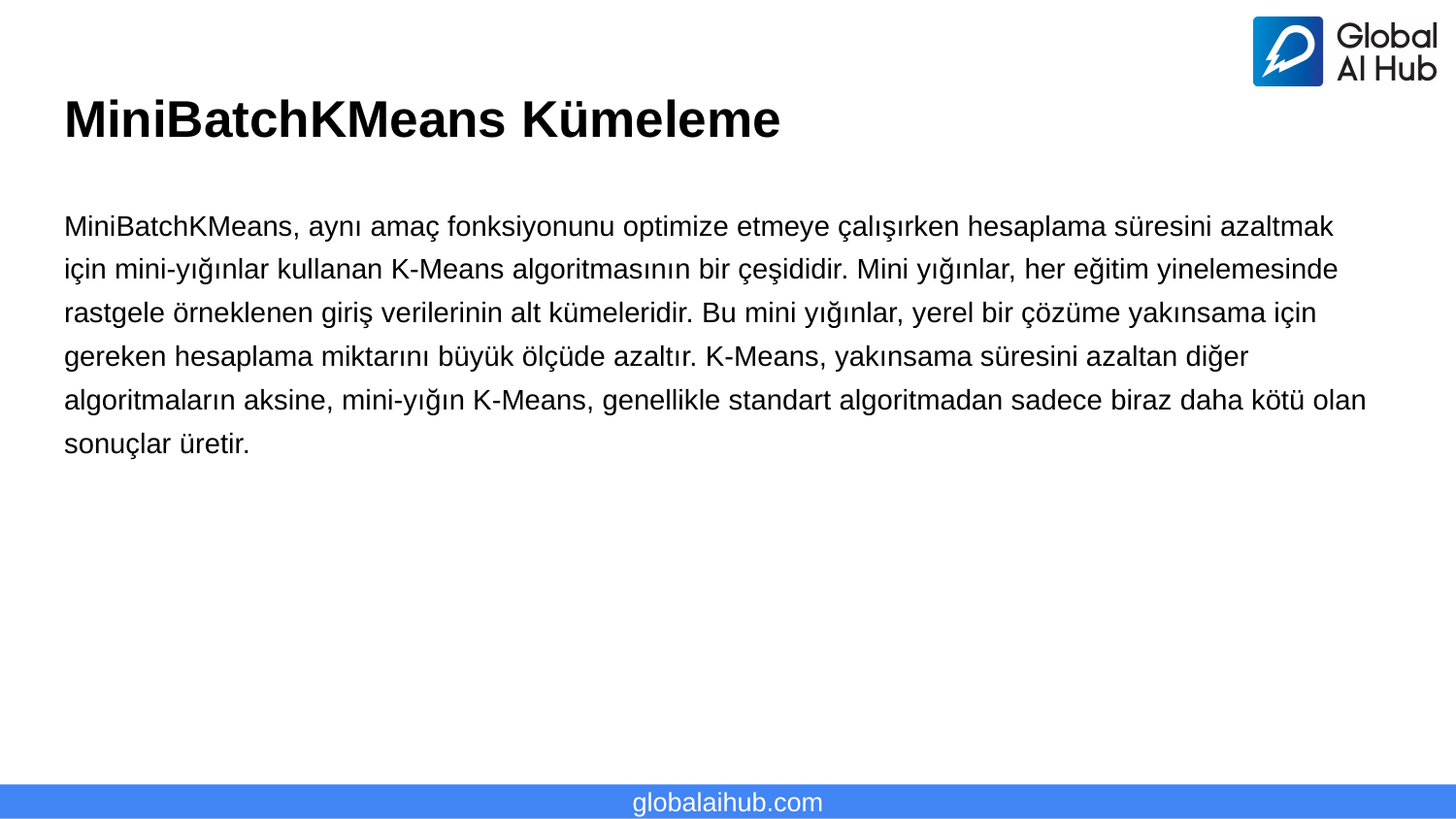

# MiniBatchKMeans Kümeleme
MiniBatchKMeans, aynı amaç fonksiyonunu optimize etmeye çalışırken hesaplama süresini azaltmak için mini-yığınlar kullanan K-Means algoritmasının bir çeşididir. Mini yığınlar, her eğitim yinelemesinde rastgele örneklenen giriş verilerinin alt kümeleridir. Bu mini yığınlar, yerel bir çözüme yakınsama için gereken hesaplama miktarını büyük ölçüde azaltır. K-Means, yakınsama süresini azaltan diğer algoritmaların aksine, mini-yığın K-Means, genellikle standart algoritmadan sadece biraz daha kötü olan sonuçlar üretir.